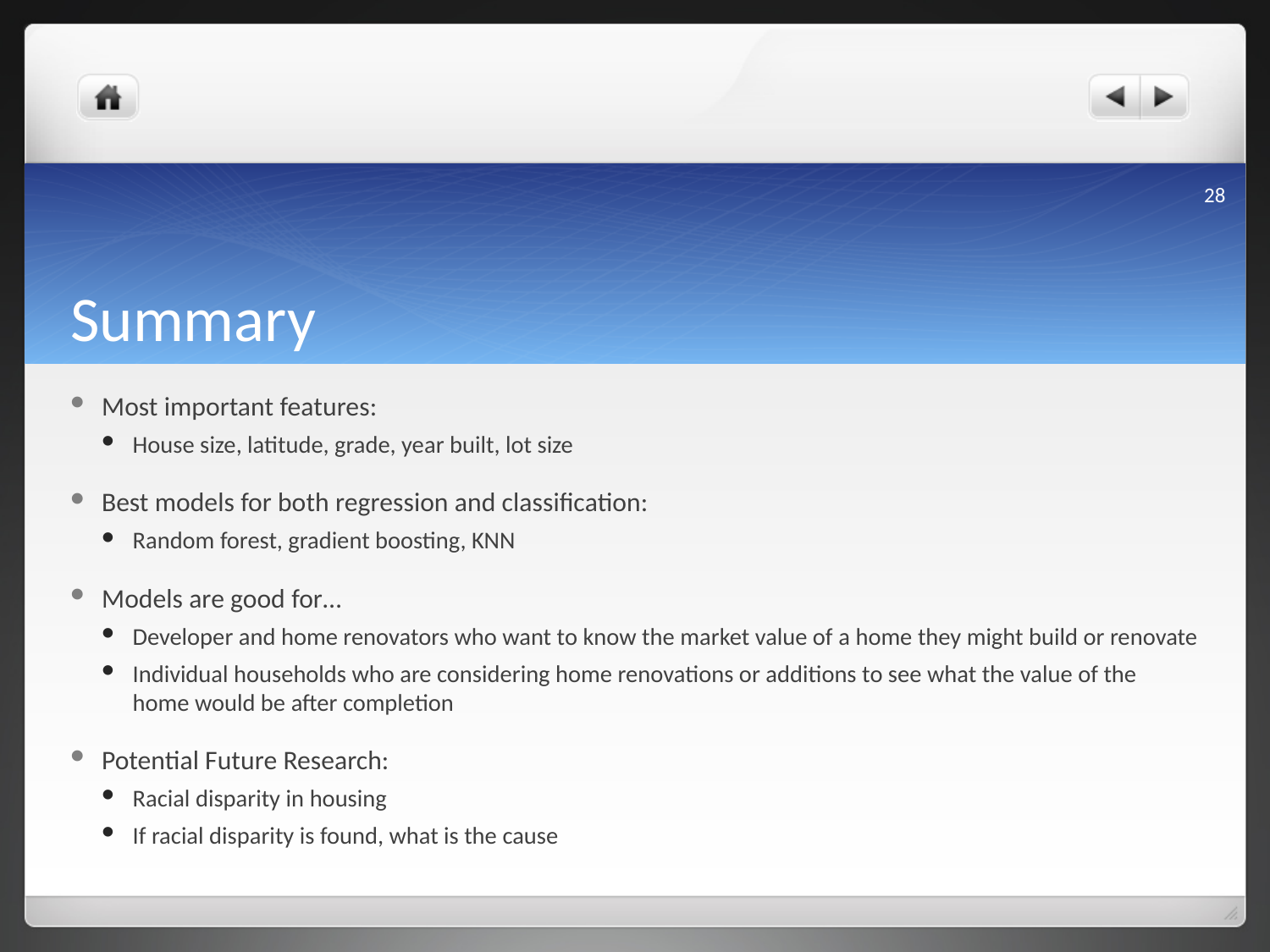

28
# Summary
Most important features:
House size, latitude, grade, year built, lot size
Best models for both regression and classification:
Random forest, gradient boosting, KNN
Models are good for…
Developer and home renovators who want to know the market value of a home they might build or renovate
Individual households who are considering home renovations or additions to see what the value of the home would be after completion
Potential Future Research:
Racial disparity in housing
If racial disparity is found, what is the cause